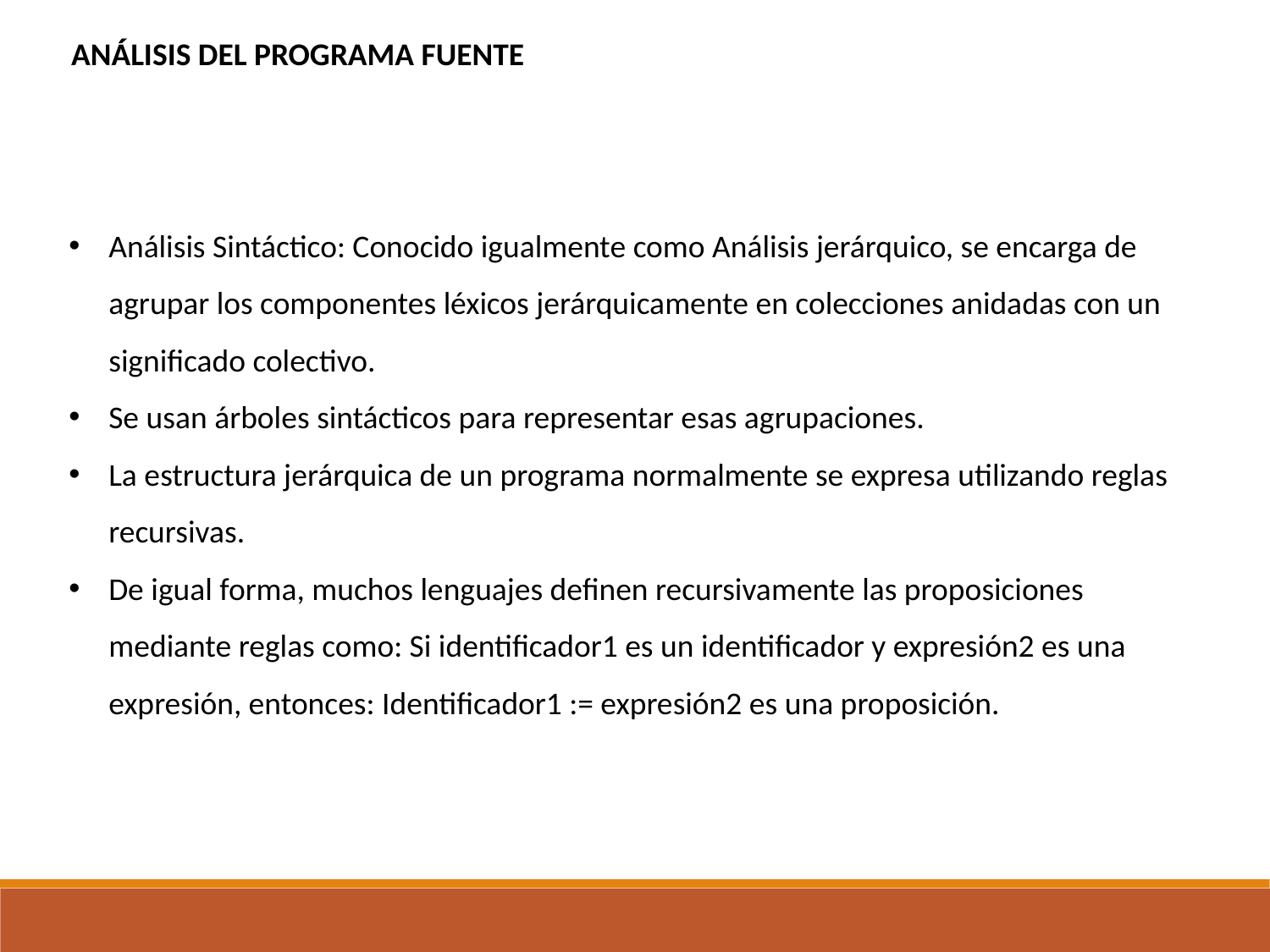

ANÁLISIS DEL PROGRAMA FUENTE
Análisis Sintáctico: Conocido igualmente como Análisis jerárquico, se encarga de agrupar los componentes léxicos jerárquicamente en colecciones anidadas con un significado colectivo.
Se usan árboles sintácticos para representar esas agrupaciones.
La estructura jerárquica de un programa normalmente se expresa utilizando reglas recursivas.
De igual forma, muchos lenguajes definen recursivamente las proposiciones mediante reglas como: Si identificador1 es un identificador y expresión2 es una expresión, entonces: Identificador1 := expresión2 es una proposición.